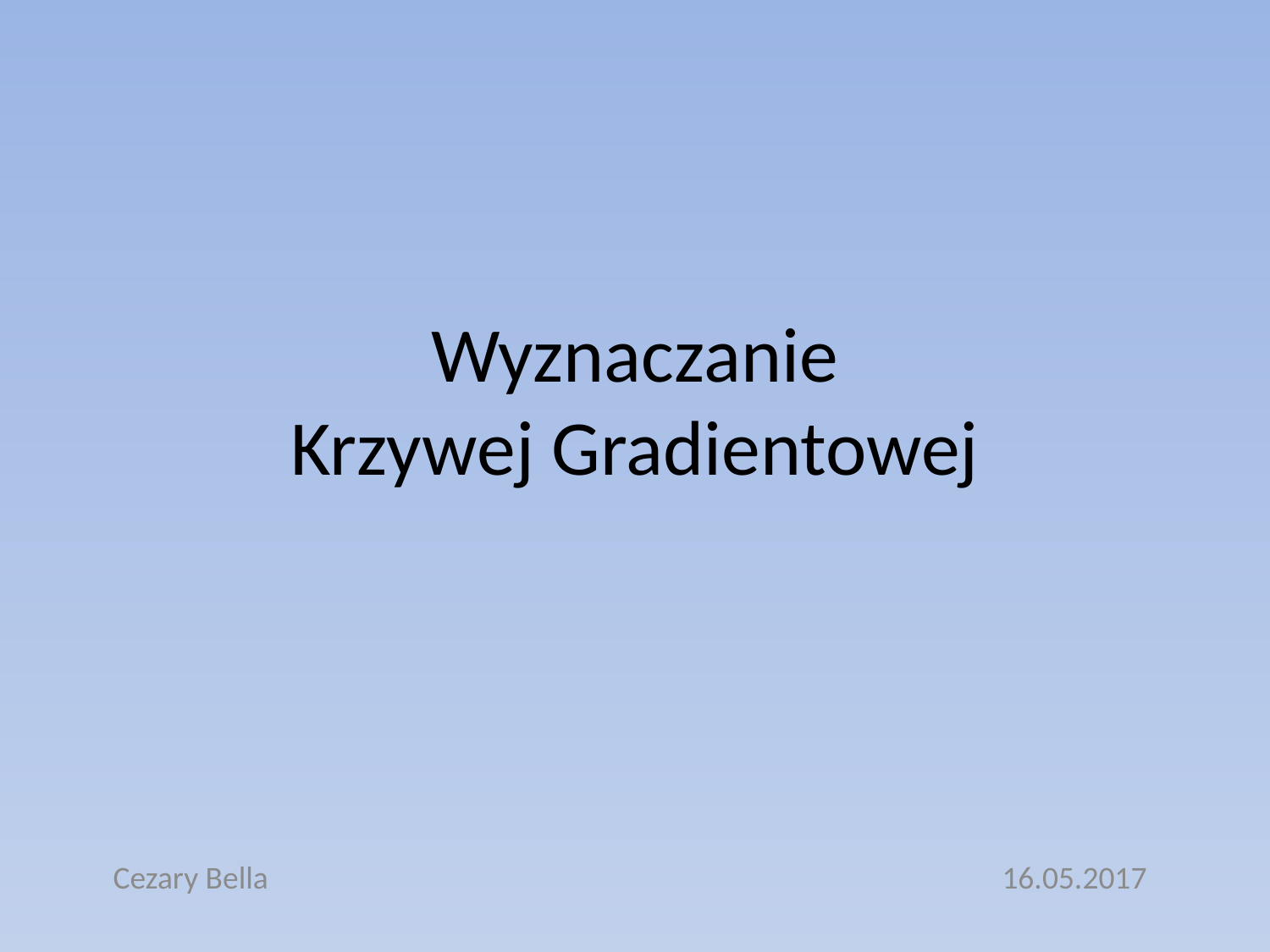

# Wyznaczanie Krzywej Gradientowej

Cezary Bella						16.05.2017